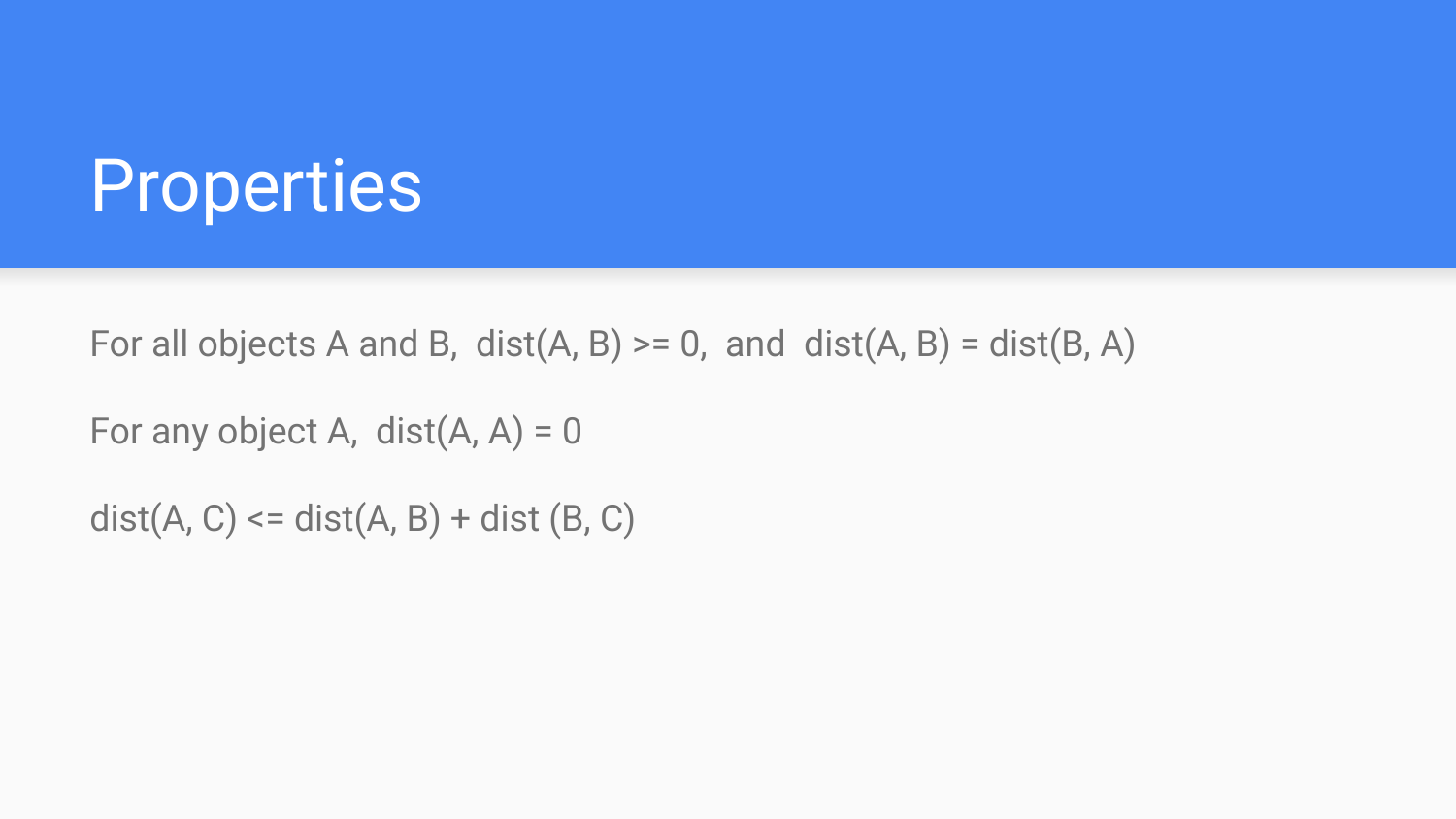

# Properties
For all objects A and B,  dist(A, B) >= 0,  and  dist(A, B) = dist(B, A)

For any object A,  dist(A, A) = 0

dist(A, C) <= dist(A, B) + dist (B, C)